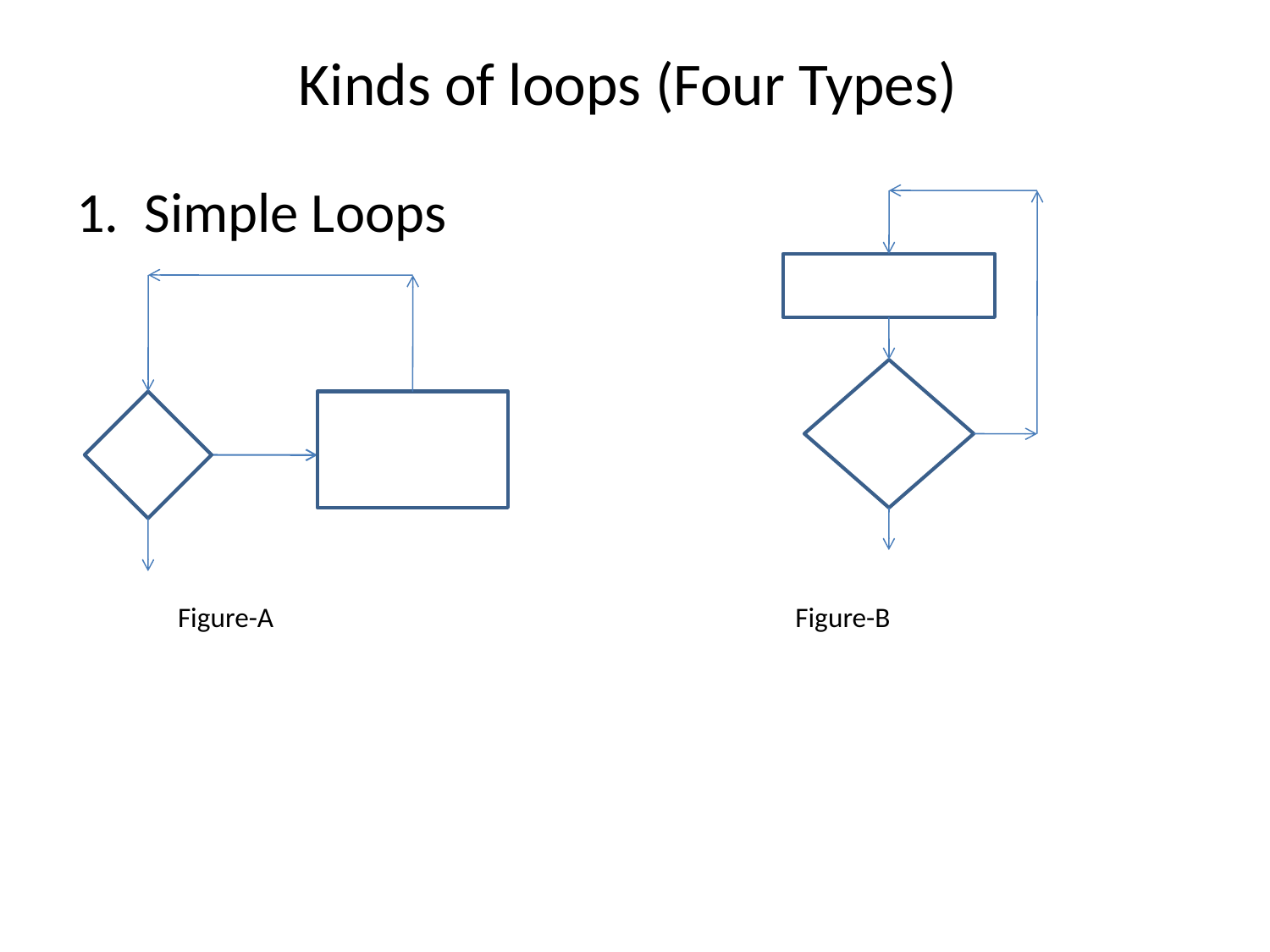

# Kinds of loops (Four Types)
1.  Simple Loops

        Figure-A					 Figure-B